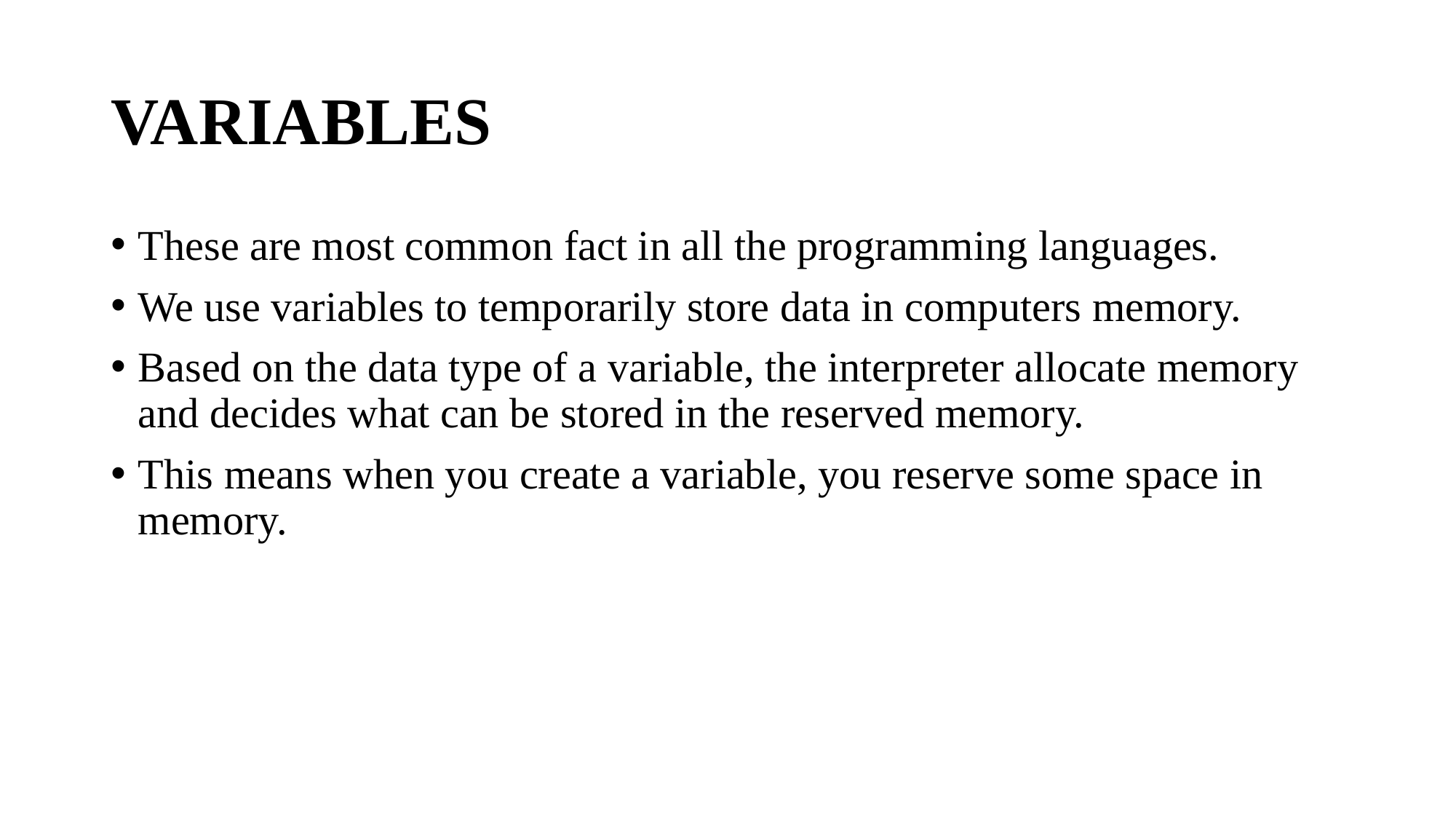

# VARIABLES
These are most common fact in all the programming languages.
We use variables to temporarily store data in computers memory.
Based on the data type of a variable, the interpreter allocate memory and decides what can be stored in the reserved memory.
This means when you create a variable, you reserve some space in memory.